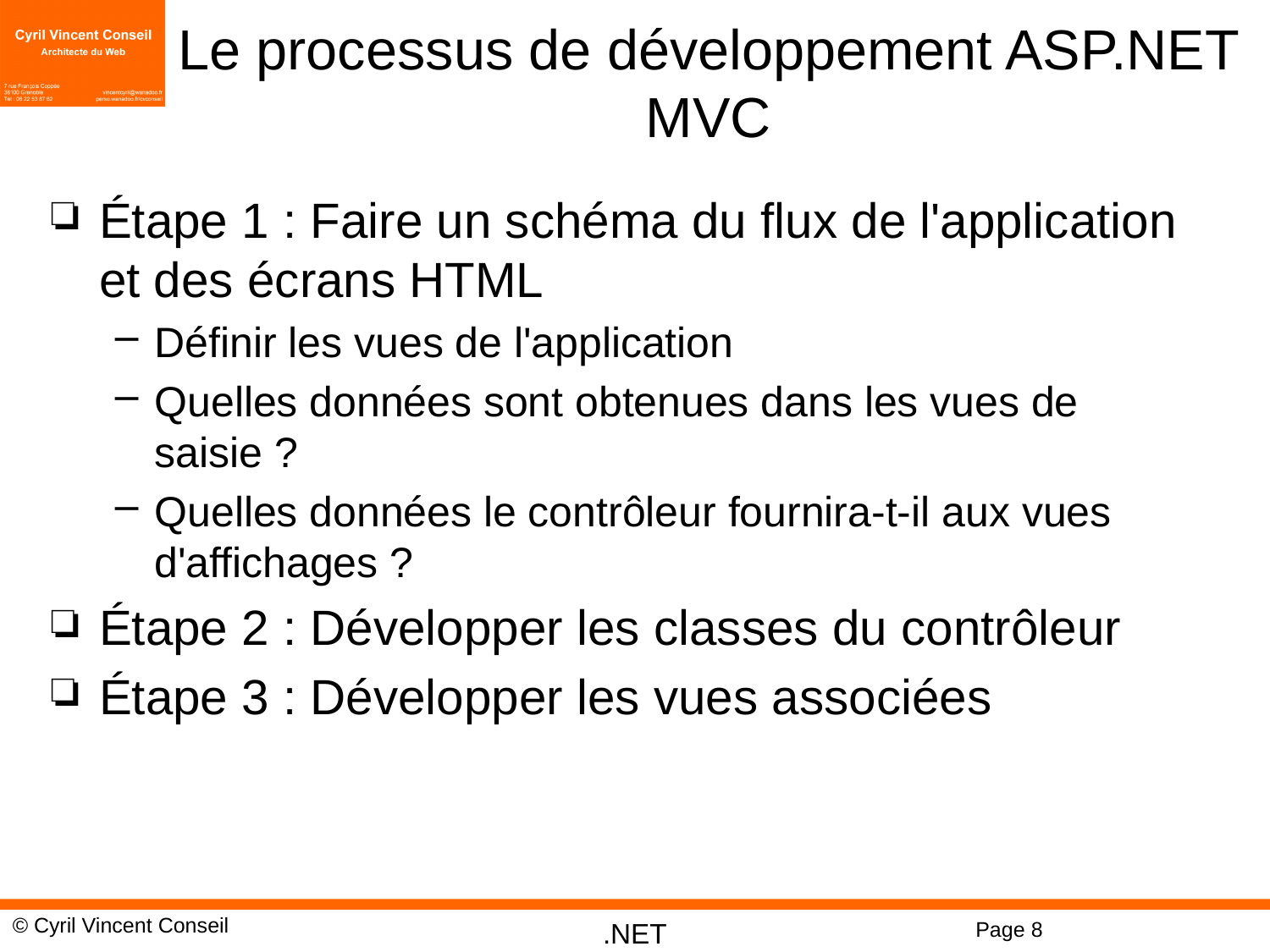

# Le processus de développement ASP.NET MVC
Étape 1 : Faire un schéma du flux de l'application et des écrans HTML
Définir les vues de l'application
Quelles données sont obtenues dans les vues de saisie ?
Quelles données le contrôleur fournira-t-il aux vues d'affichages ?
Étape 2 : Développer les classes du contrôleur
Étape 3 : Développer les vues associées